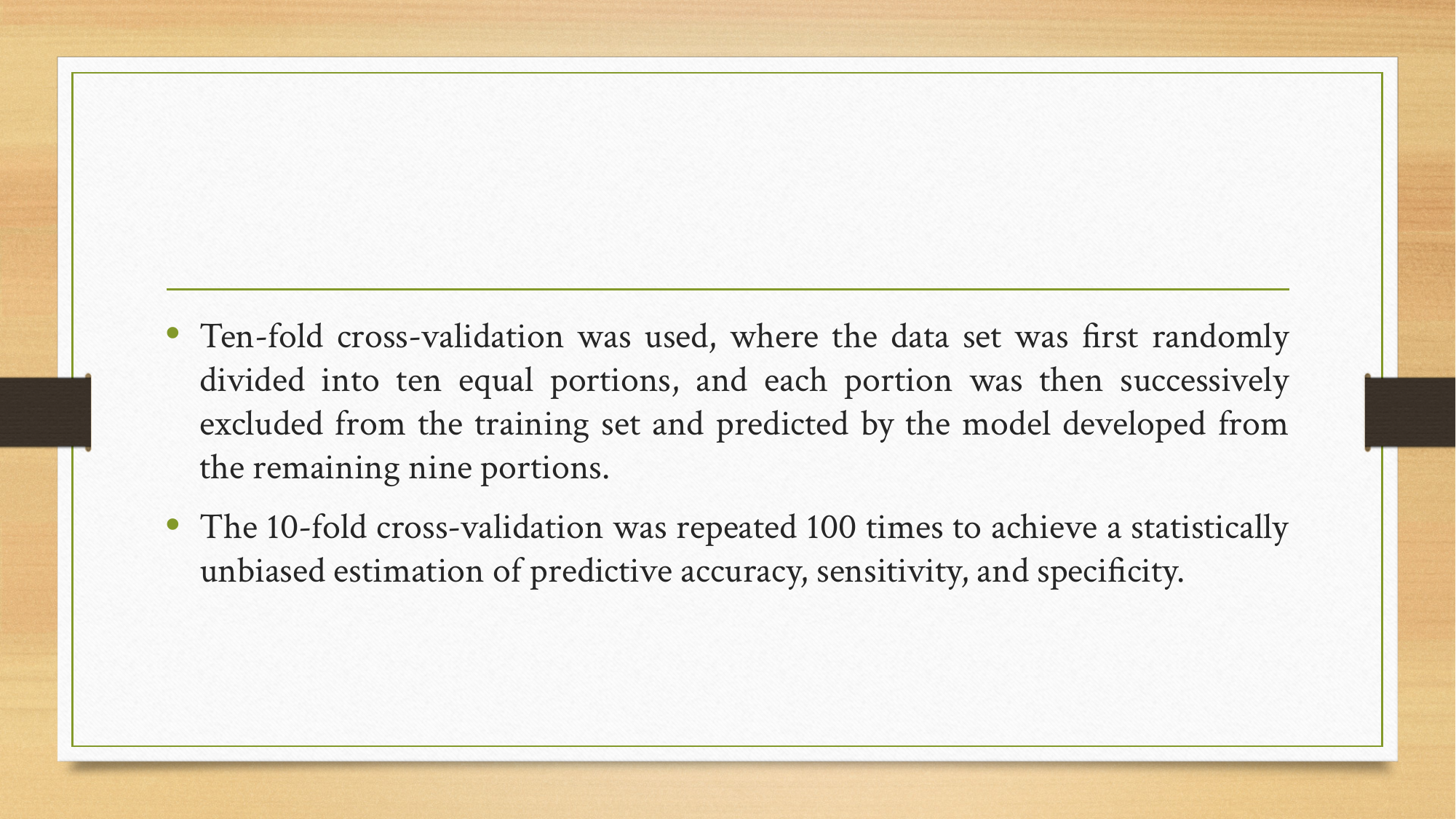

#
Ten-fold cross-validation was used, where the data set was first randomly divided into ten equal portions, and each portion was then successively excluded from the training set and predicted by the model developed from the remaining nine portions.
The 10-fold cross-validation was repeated 100 times to achieve a statistically unbiased estimation of predictive accuracy, sensitivity, and specificity.